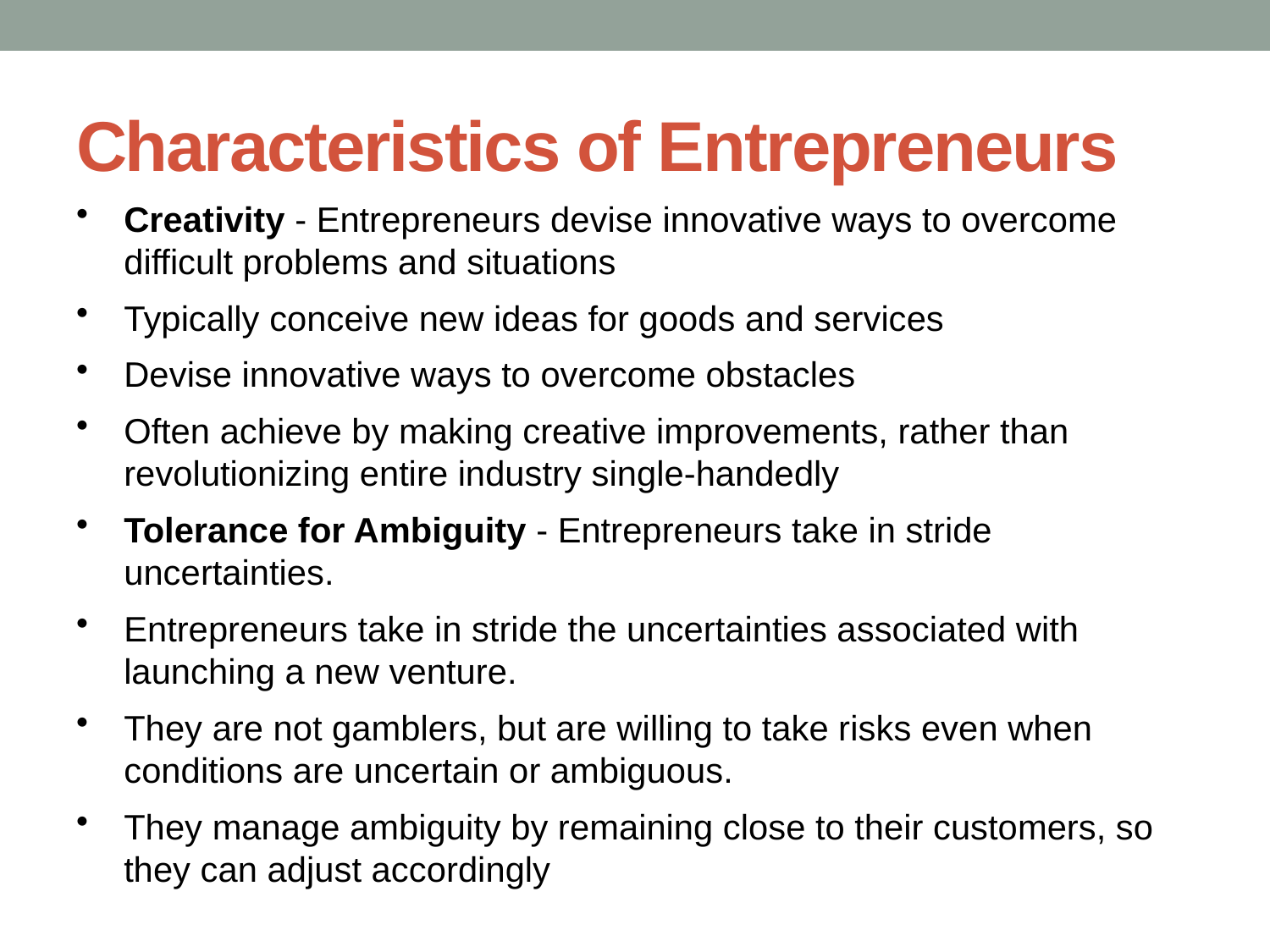

# Characteristics of Entrepreneurs
Creativity - Entrepreneurs devise innovative ways to overcome difficult problems and situations
Typically conceive new ideas for goods and services
Devise innovative ways to overcome obstacles
Often achieve by making creative improvements, rather than revolutionizing entire industry single-handedly
Tolerance for Ambiguity - Entrepreneurs take in stride uncertainties.
Entrepreneurs take in stride the uncertainties associated with launching a new venture.
They are not gamblers, but are willing to take risks even when conditions are uncertain or ambiguous.
They manage ambiguity by remaining close to their customers, so they can adjust accordingly